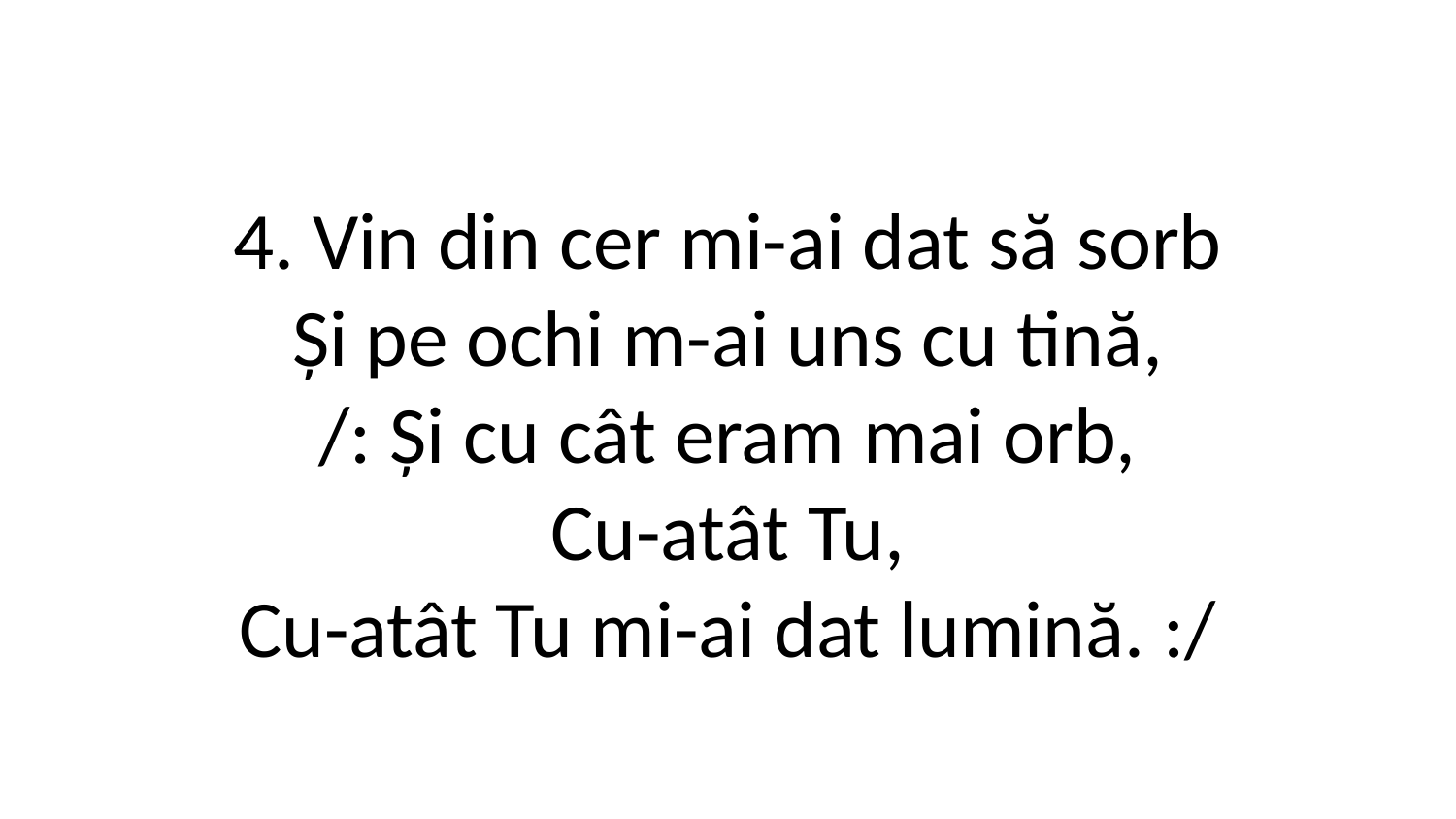

4. Vin din cer mi-ai dat să sorb
Și pe ochi m-ai uns cu tină,
/: Și cu cât eram mai orb,
Cu-atât Tu,
Cu-atât Tu mi-ai dat lumină. :/